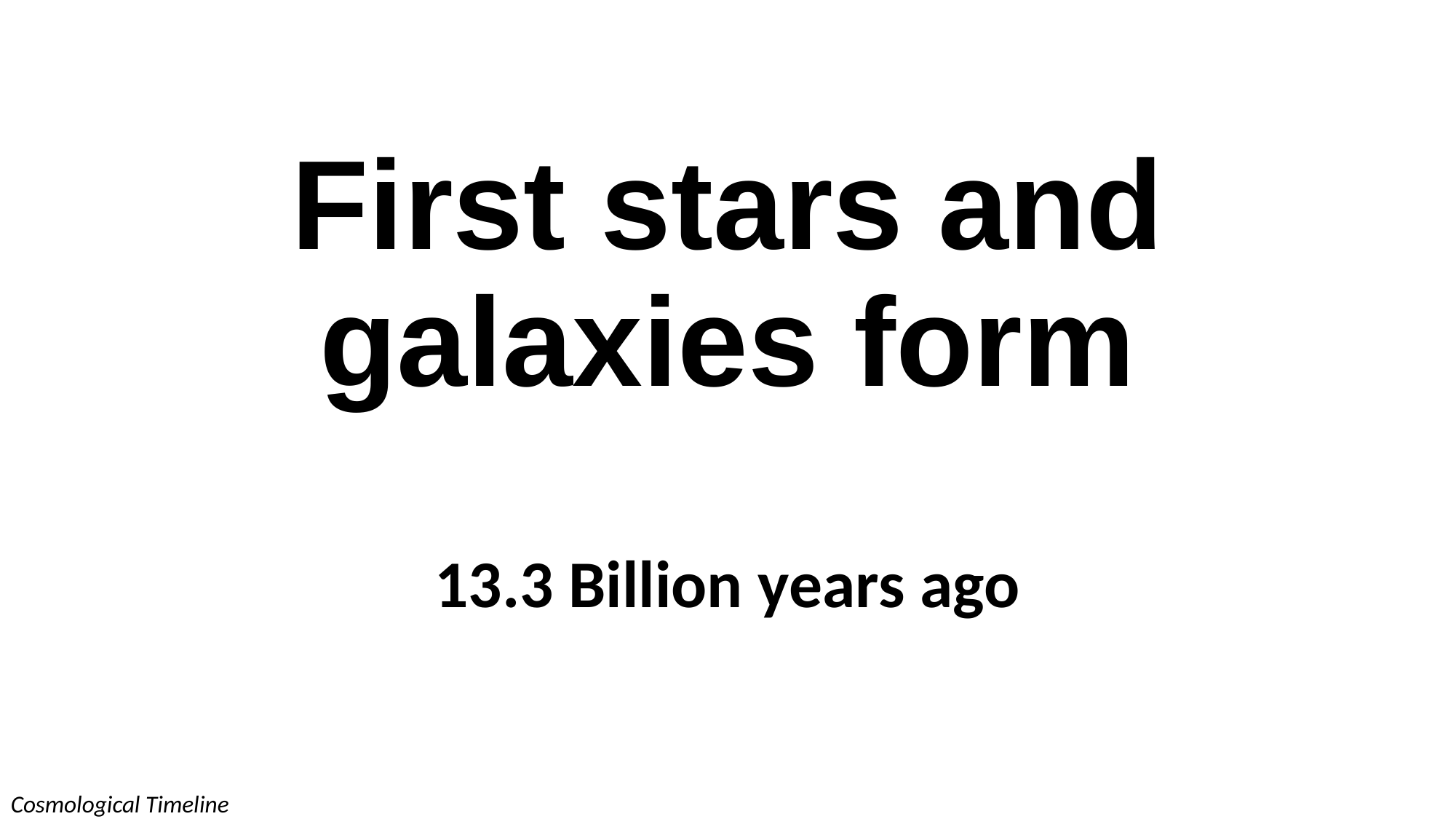

# First stars and galaxies form
13.3 Billion years ago
Cosmological Timeline